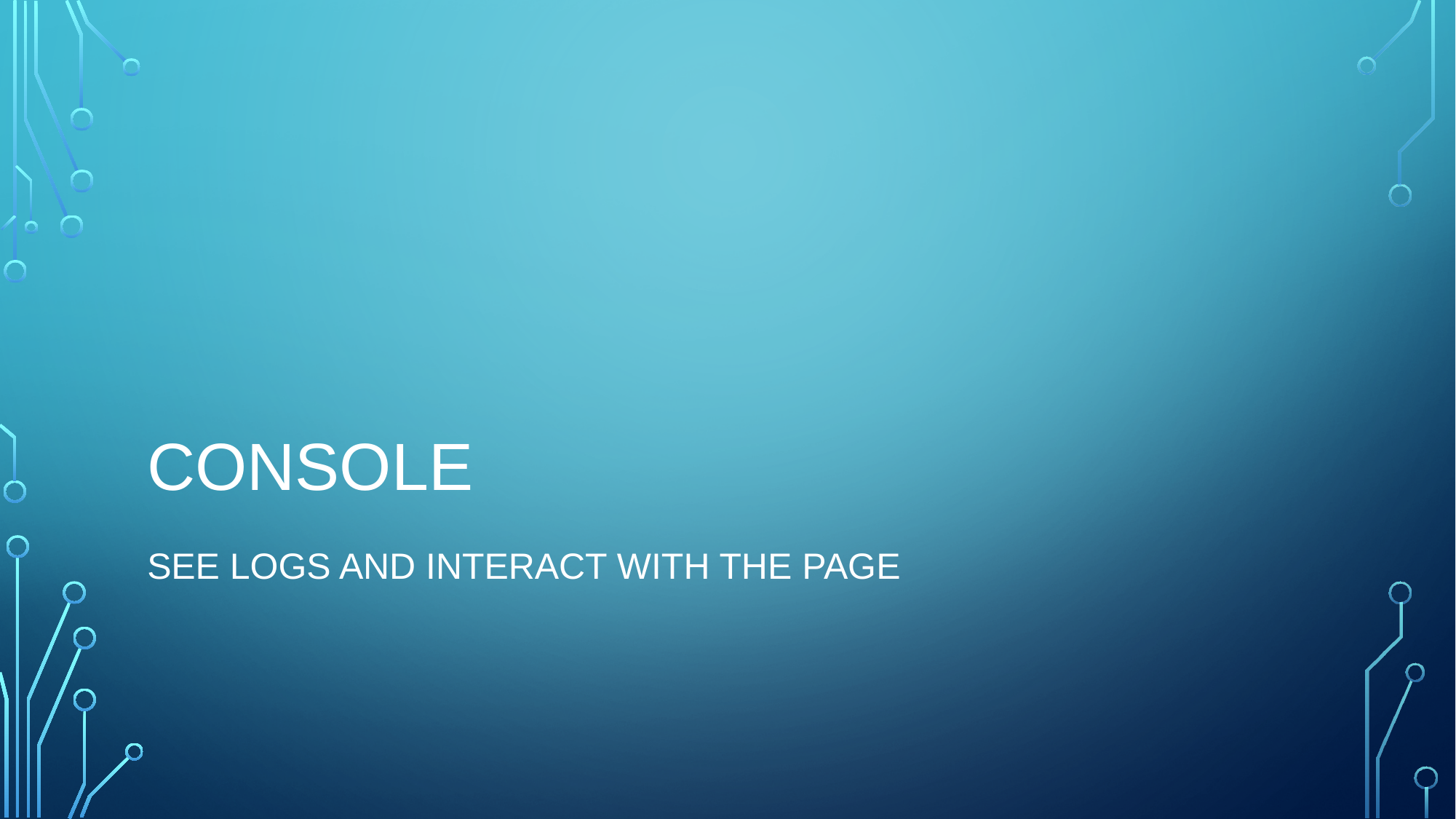

# console
See logs and interact with the page